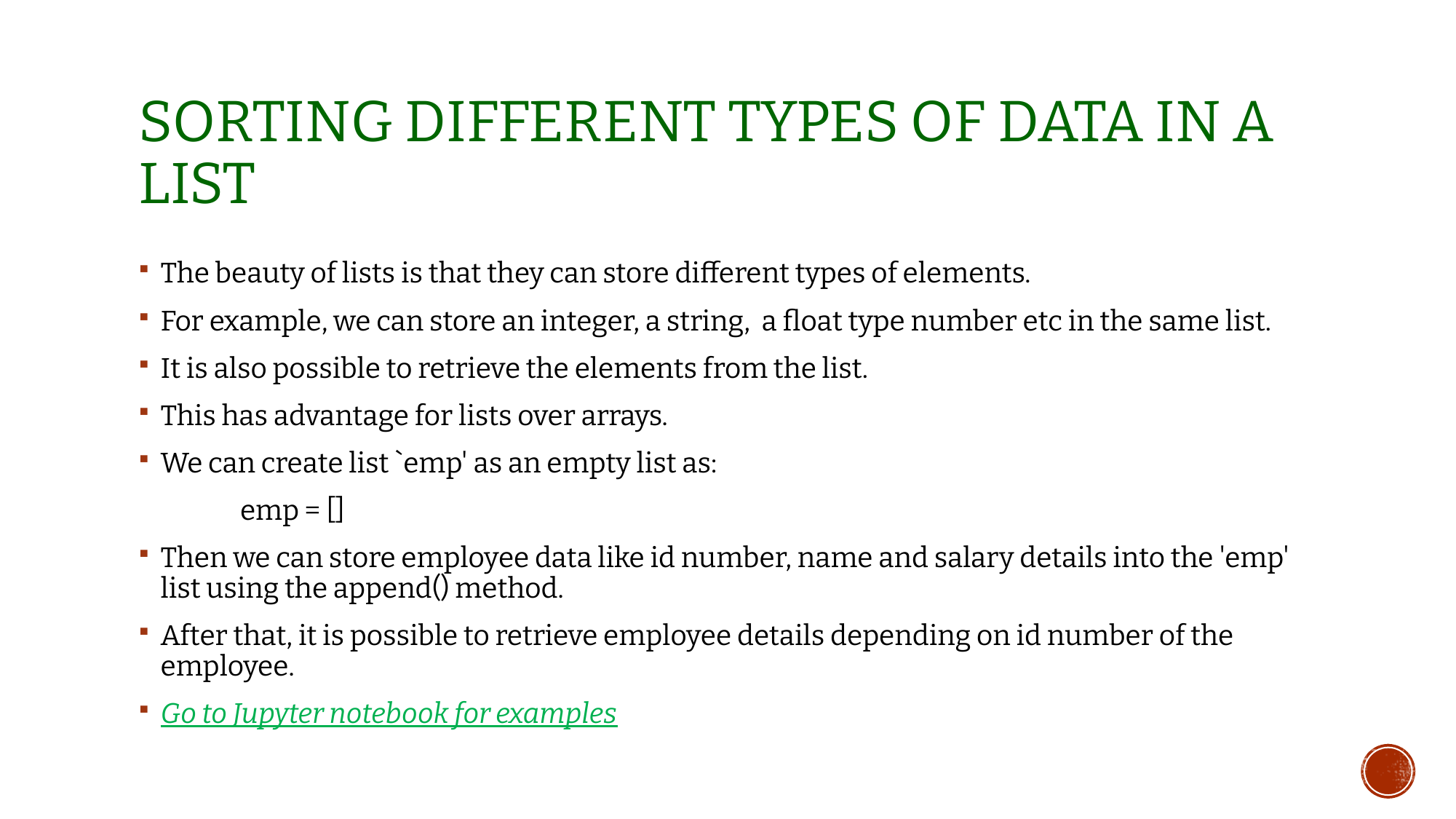

# Sorting different types of data in a list
The beauty of lists is that they can store different types of elements.
For example, we can store an integer, a string,  a float type number etc in the same list.
It is also possible to retrieve the elements from the list.
This has advantage for lists over arrays.
We can create list `emp' as an empty list as:
	emp = []
Then we can store employee data like id number, name and salary details into the 'emp' list using the append() method.
After that, it is possible to retrieve employee details depending on id number of the employee.
Go to Jupyter notebook for examples